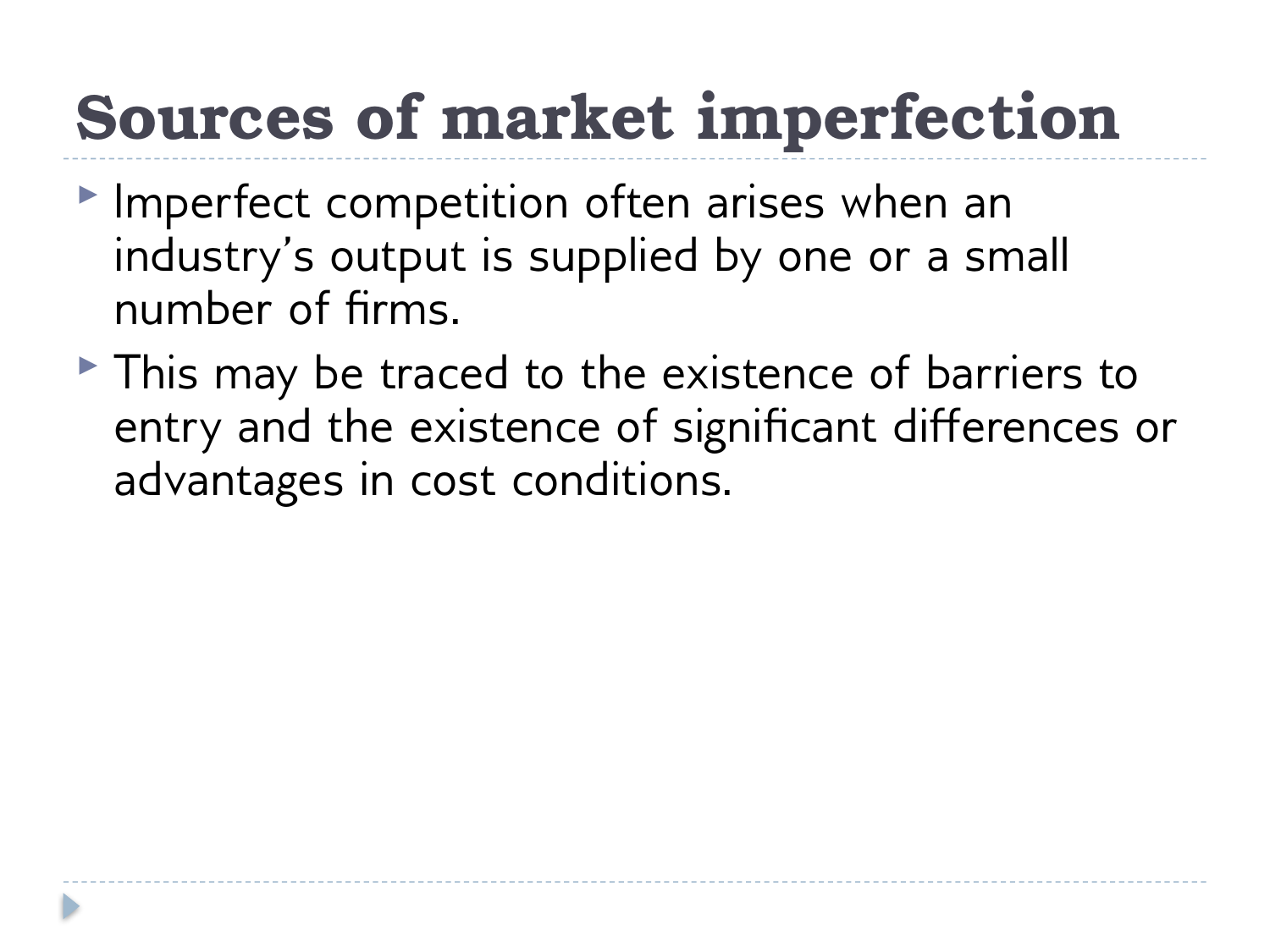

# Sources of market imperfection
Imperfect competition often arises when an industry’s output is supplied by one or a small number of firms.
This may be traced to the existence of barriers to entry and the existence of significant differences or advantages in cost conditions.